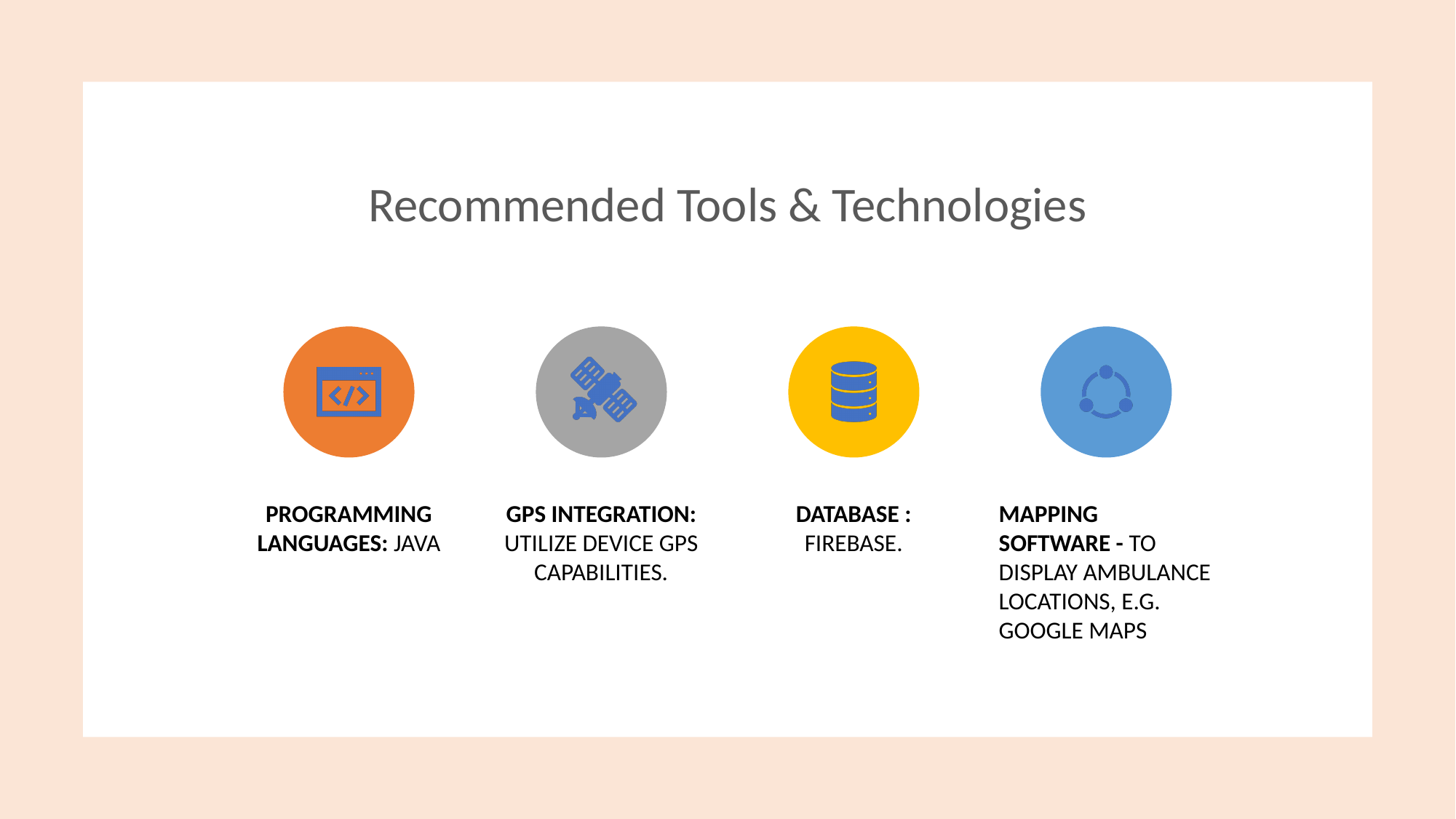

# Recommended Tools & Technologies
Programming Languages: JAVA
GPS Integration: Utilize device GPS capabilities.
Database : Firebase.
Mapping software - To display ambulance locations, e.g. Google Maps